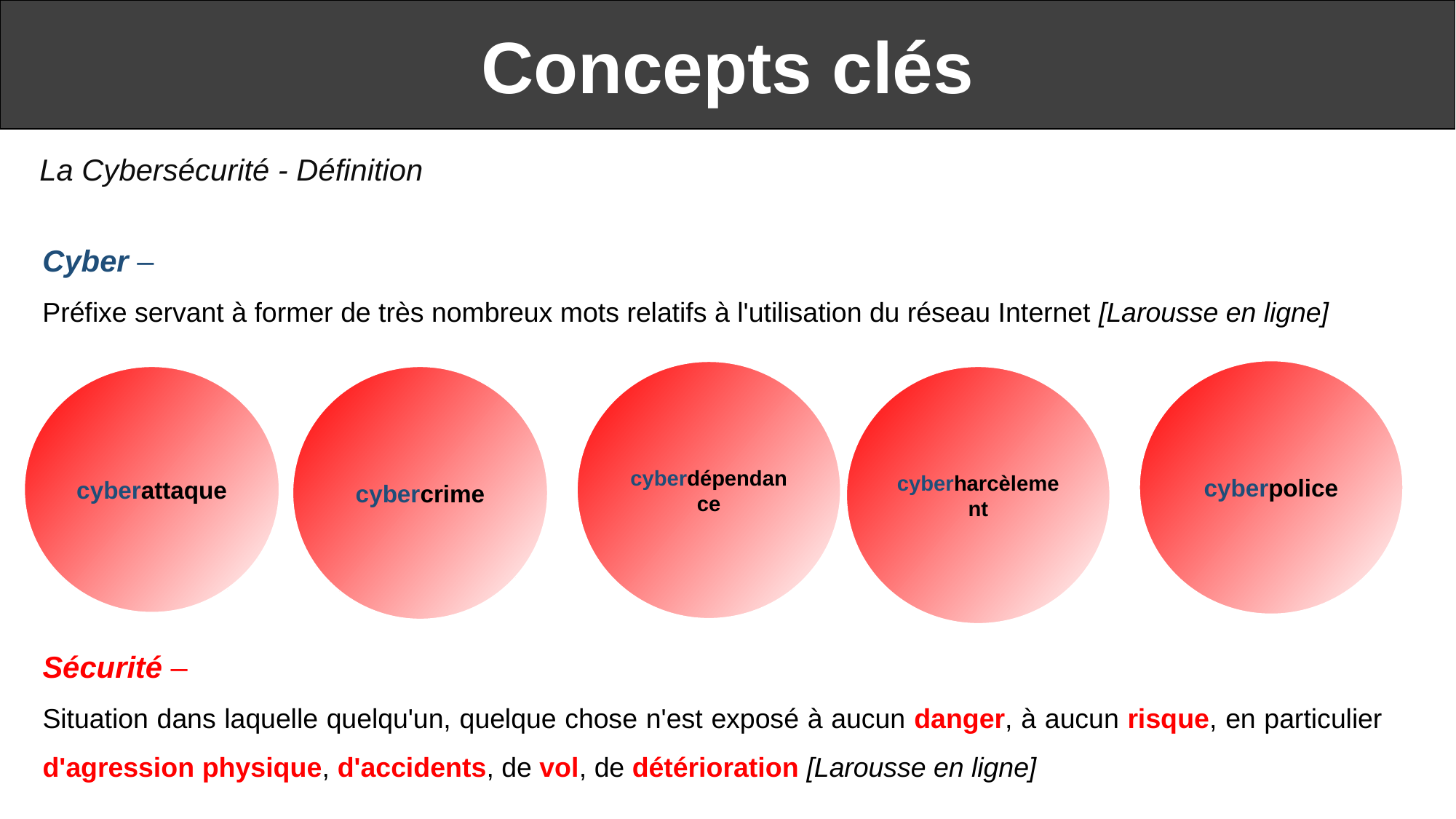

Concepts clés
La Cybersécurité - Définition
Cyber –
Préfixe servant à former de très nombreux mots relatifs à l'utilisation du réseau Internet [Larousse en ligne]
cyberpolice
cyberdépendance
cyberattaque
cybercrime
cyberharcèlement
Sécurité –
Situation dans laquelle quelqu'un, quelque chose n'est exposé à aucun danger, à aucun risque, en particulier d'agression physique, d'accidents, de vol, de détérioration [Larousse en ligne]
3